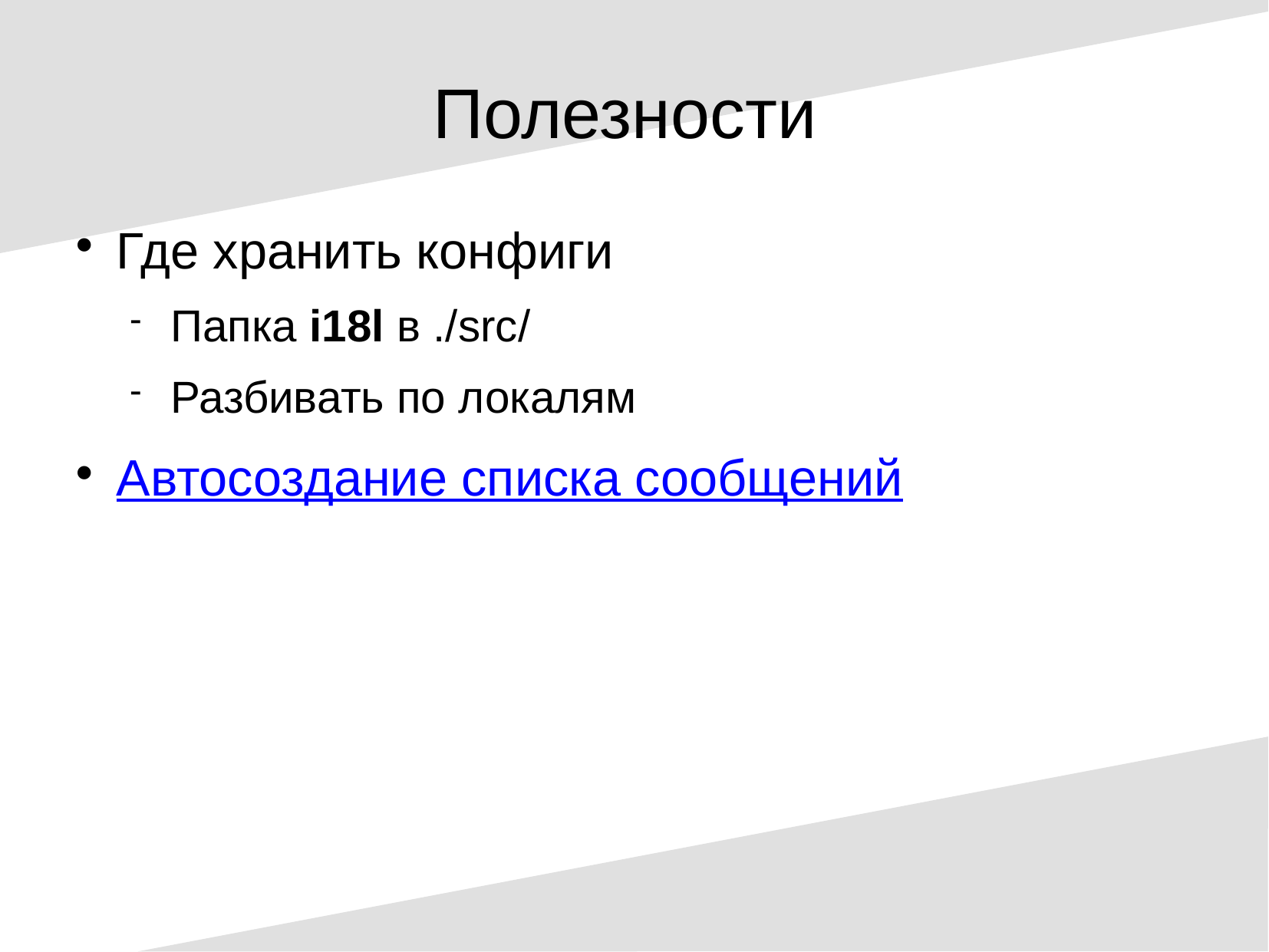

Полезности
Где хранить конфиги
Папка i18l в ./src/
Разбивать по локалям
Автосоздание списка сообщений